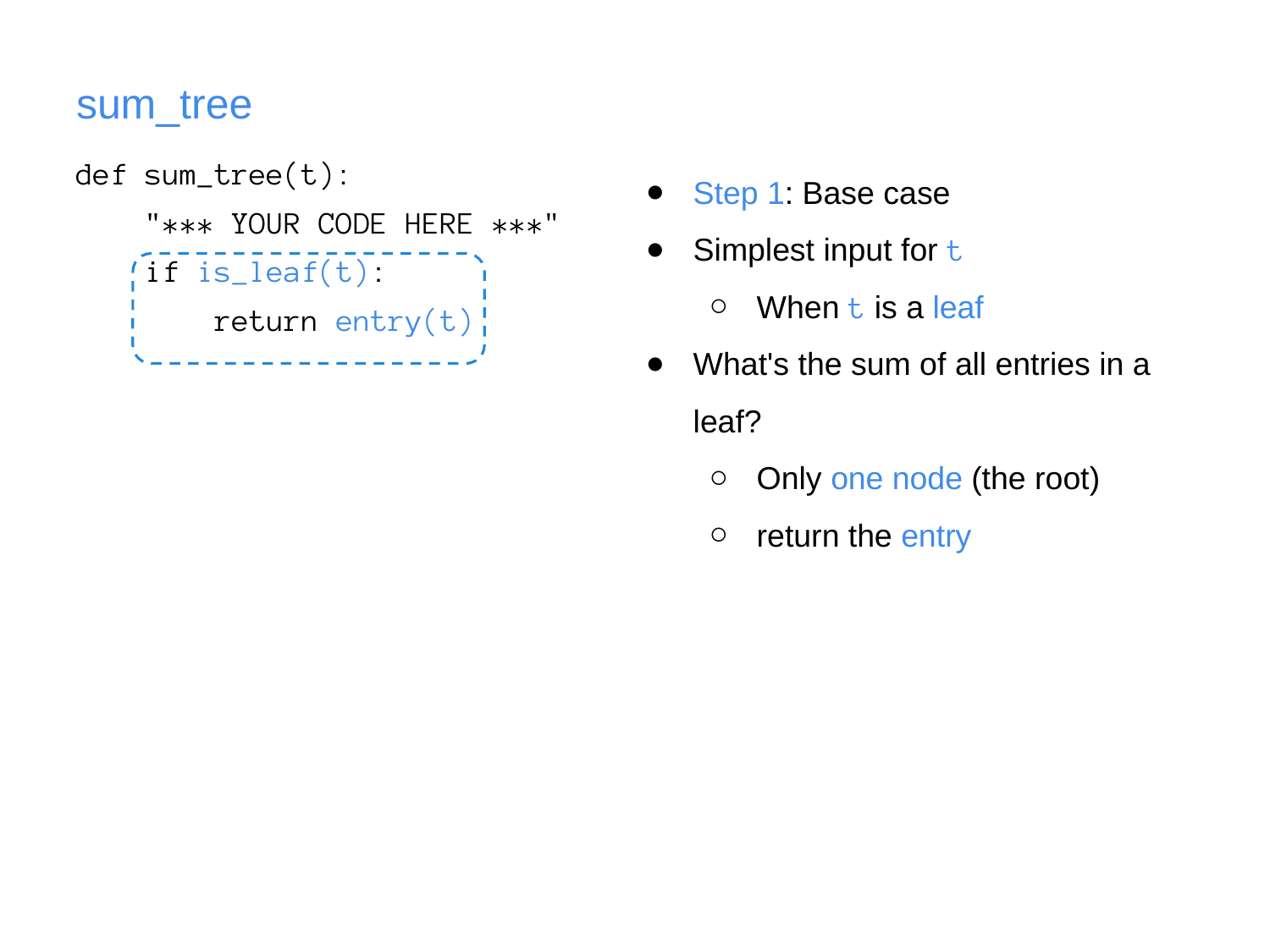

# sum_tree
def sum_tree(t):
    "*** YOUR CODE HERE ***"
    if is_leaf(t):
        return entry(t)
Step 1: Base case
Simplest input for t
When t is a leaf
What's the sum of all entries in a leaf?
Only one node (the root)
return the entry